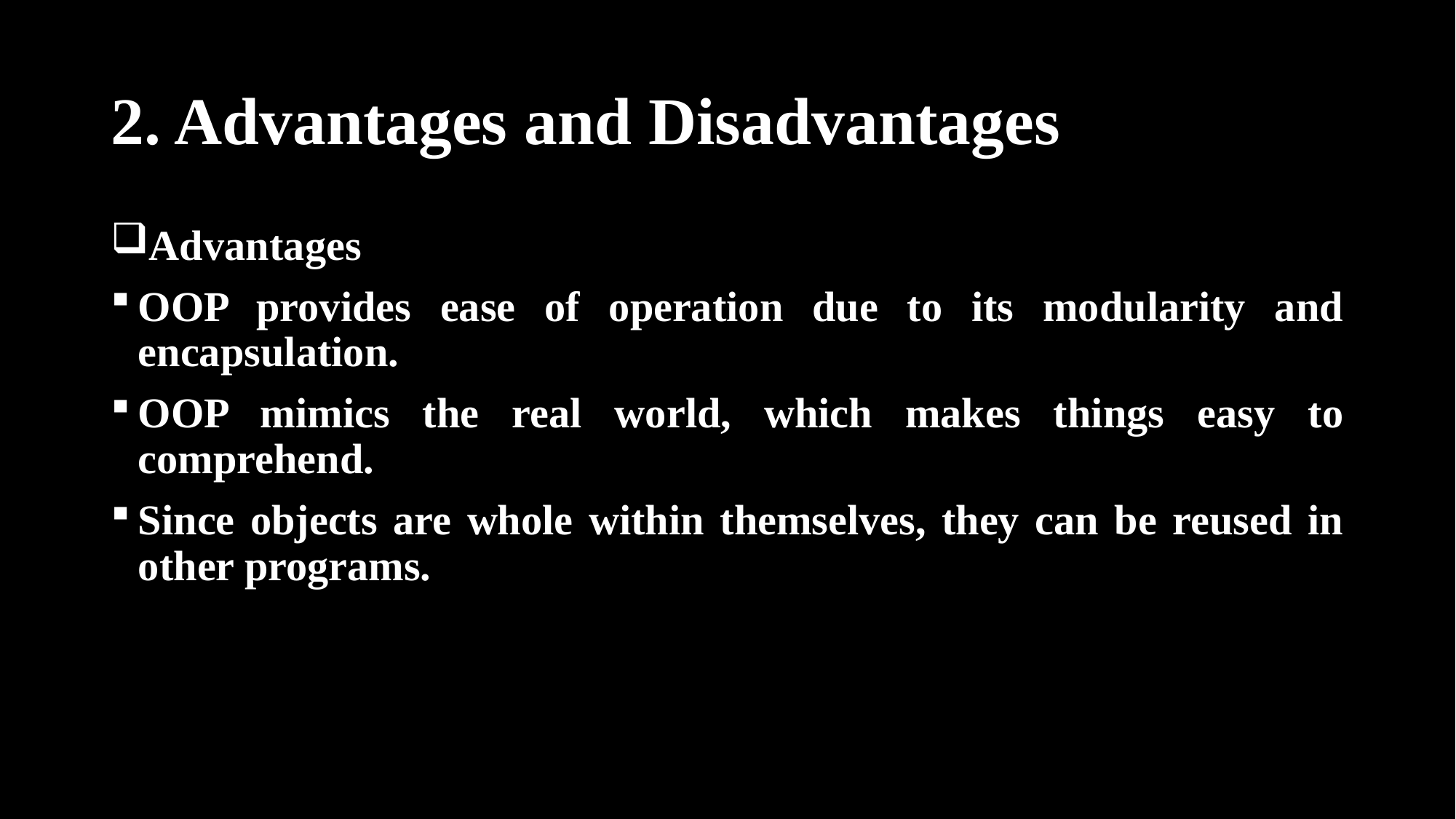

# 2. Advantages and Disadvantages
Advantages
OOP provides ease of operation due to its modularity and encapsulation.
OOP mimics the real world, which makes things easy to comprehend.
Since objects are whole within themselves, they can be reused in other programs.